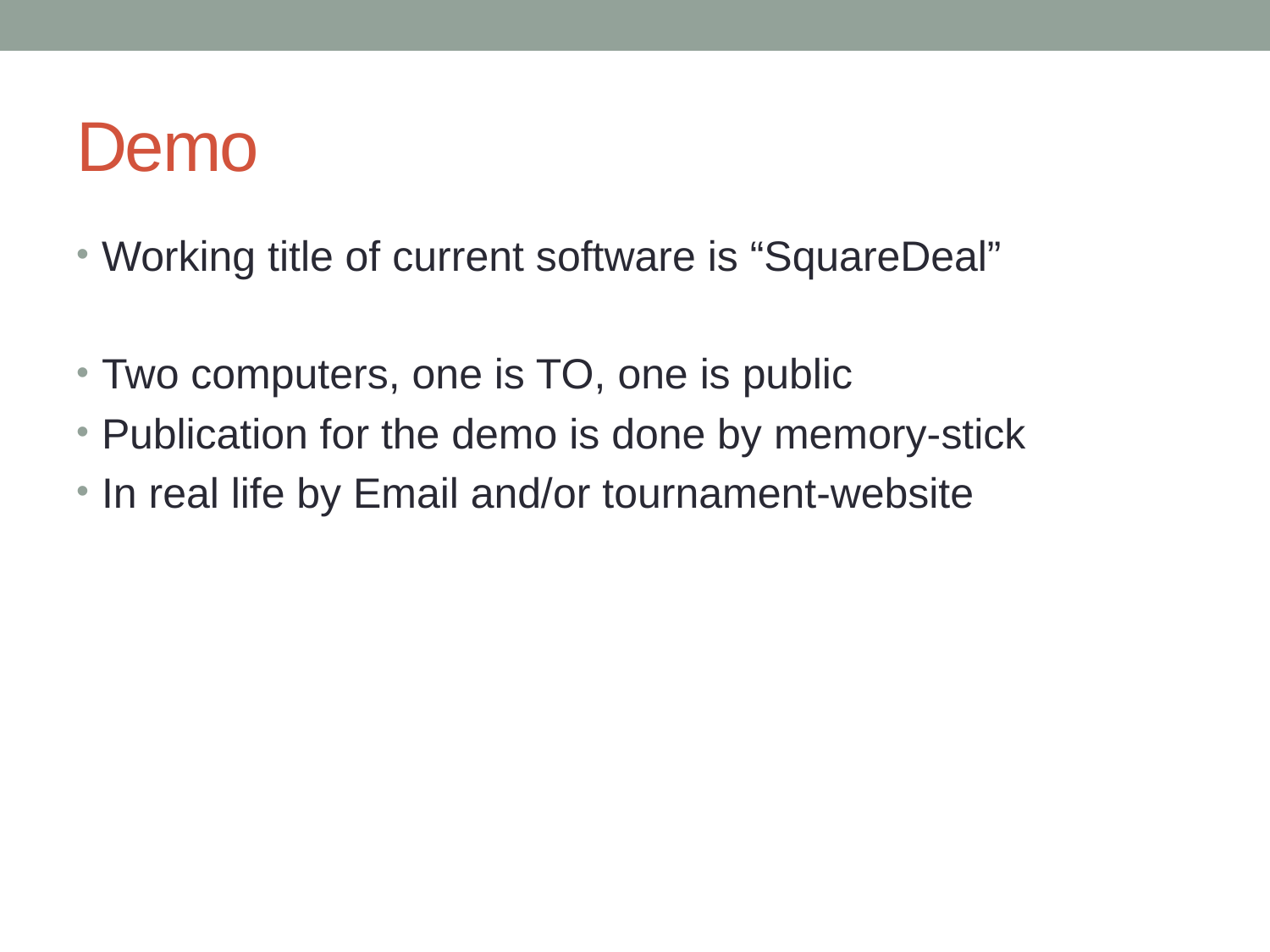

# Demo
Working title of current software is “SquareDeal”

Two computers, one is TO, one is public
Publication for the demo is done by memory-stick
In real life by Email and/or tournament-website